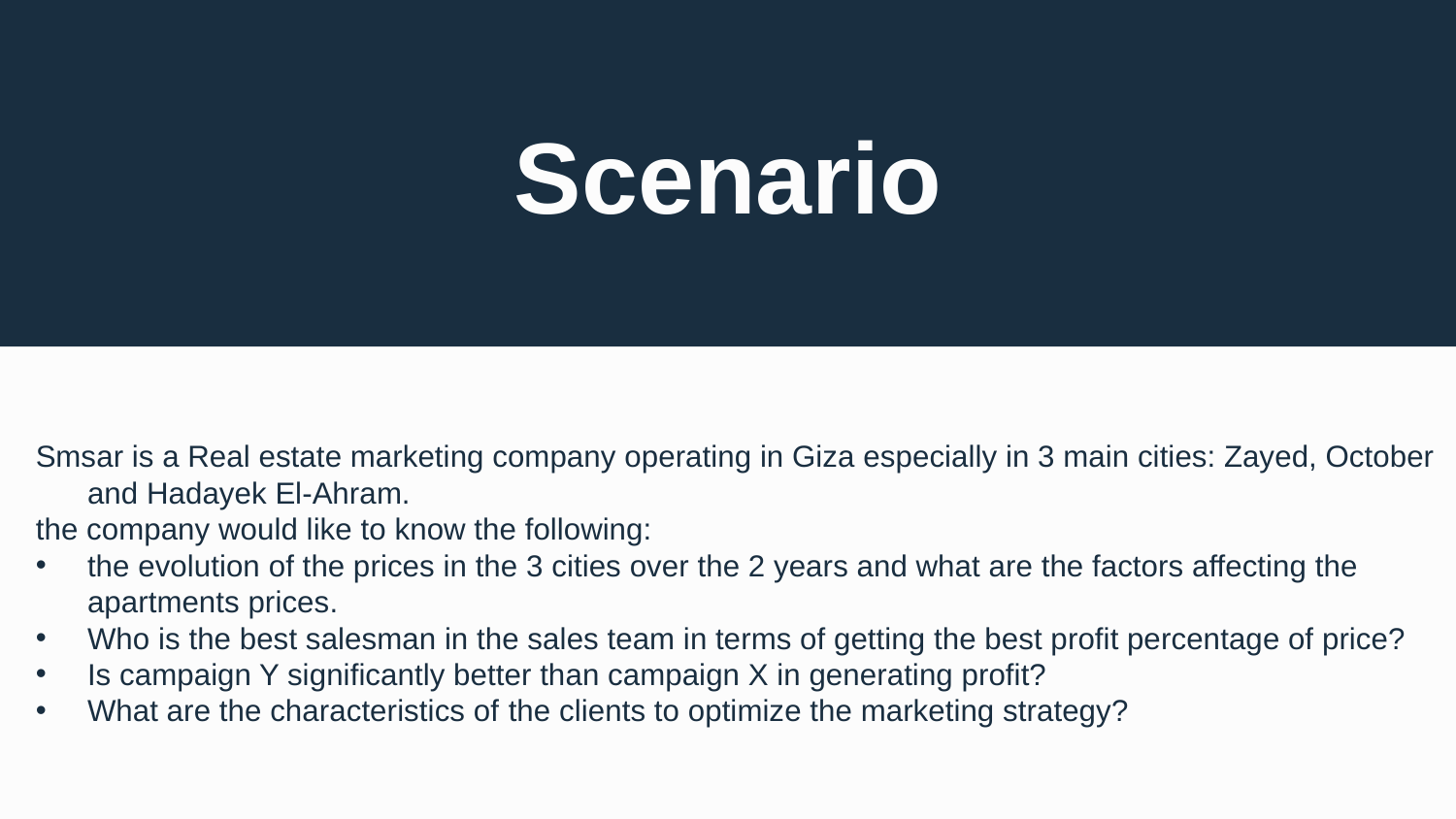

# Scenario
Smsar is a Real estate marketing company operating in Giza especially in 3 main cities: Zayed, October and Hadayek El-Ahram.
the company would like to know the following:
the evolution of the prices in the 3 cities over the 2 years and what are the factors affecting the apartments prices.
Who is the best salesman in the sales team in terms of getting the best profit percentage of price?
Is campaign Y significantly better than campaign X in generating profit?
What are the characteristics of the clients to optimize the marketing strategy?